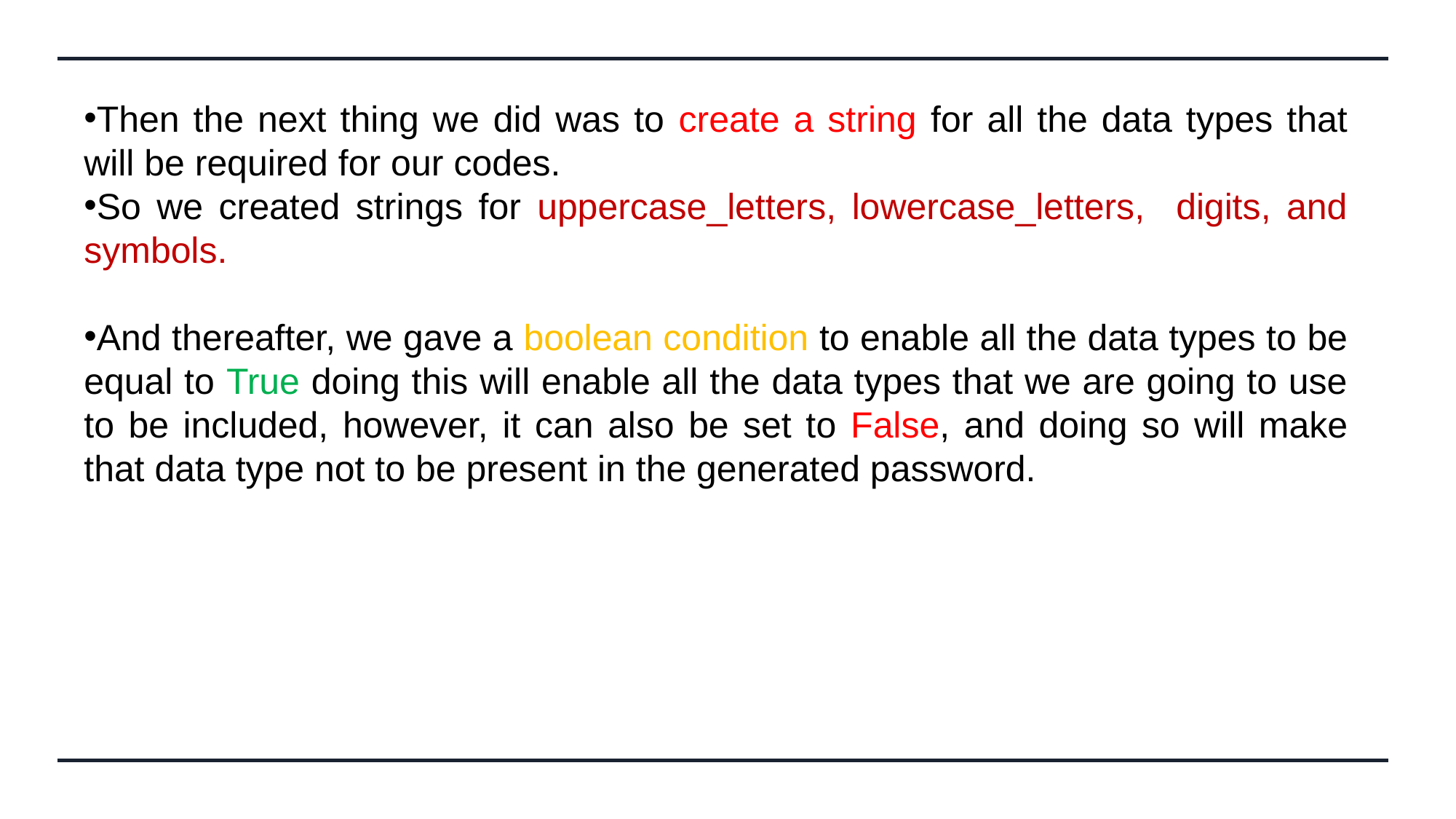

Then the next thing we did was to create a string for all the data types that will be required for our codes.
So we created strings for uppercase_letters, lowercase_letters,  digits, and symbols.

And thereafter, we gave a boolean condition to enable all the data types to be equal to True doing this will enable all the data types that we are going to use to be included, however, it can also be set to False, and doing so will make that data type not to be present in the generated password.